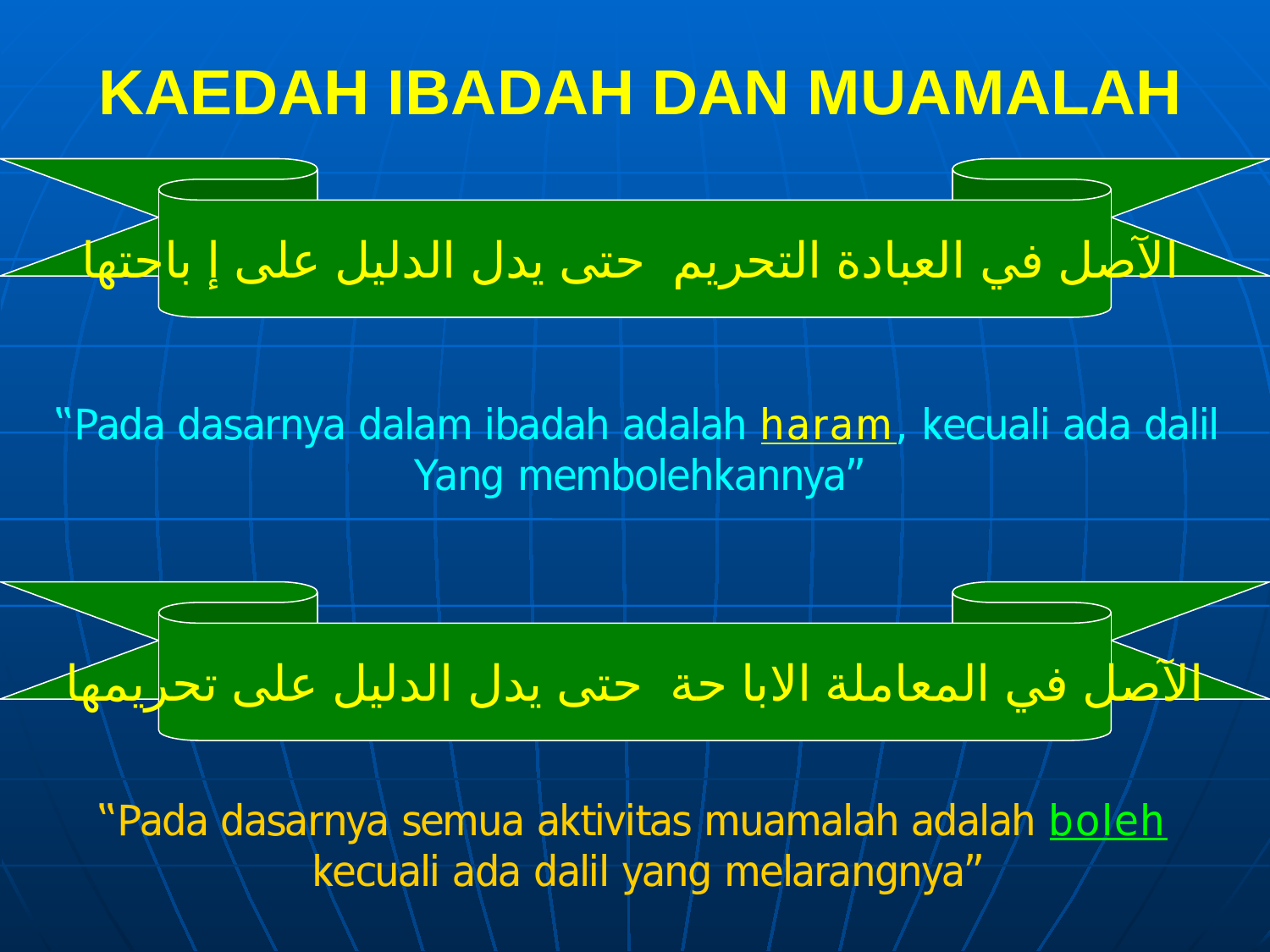

# KAEDAH IBADAH DAN MUAMALAH
الآصل في العبادة التحريم  حتى يدل الدليل على إ باحتها
“Pada dasarnya dalam ibadah adalah haram, kecuali ada dalil
Yang membolehkannya”
الآصل في المعاملة الابا حة  حتى يدل الدليل على تحريمها
“Pada dasarnya semua aktivitas muamalah adalah boleh
  kecuali ada dalil yang melarangnya”